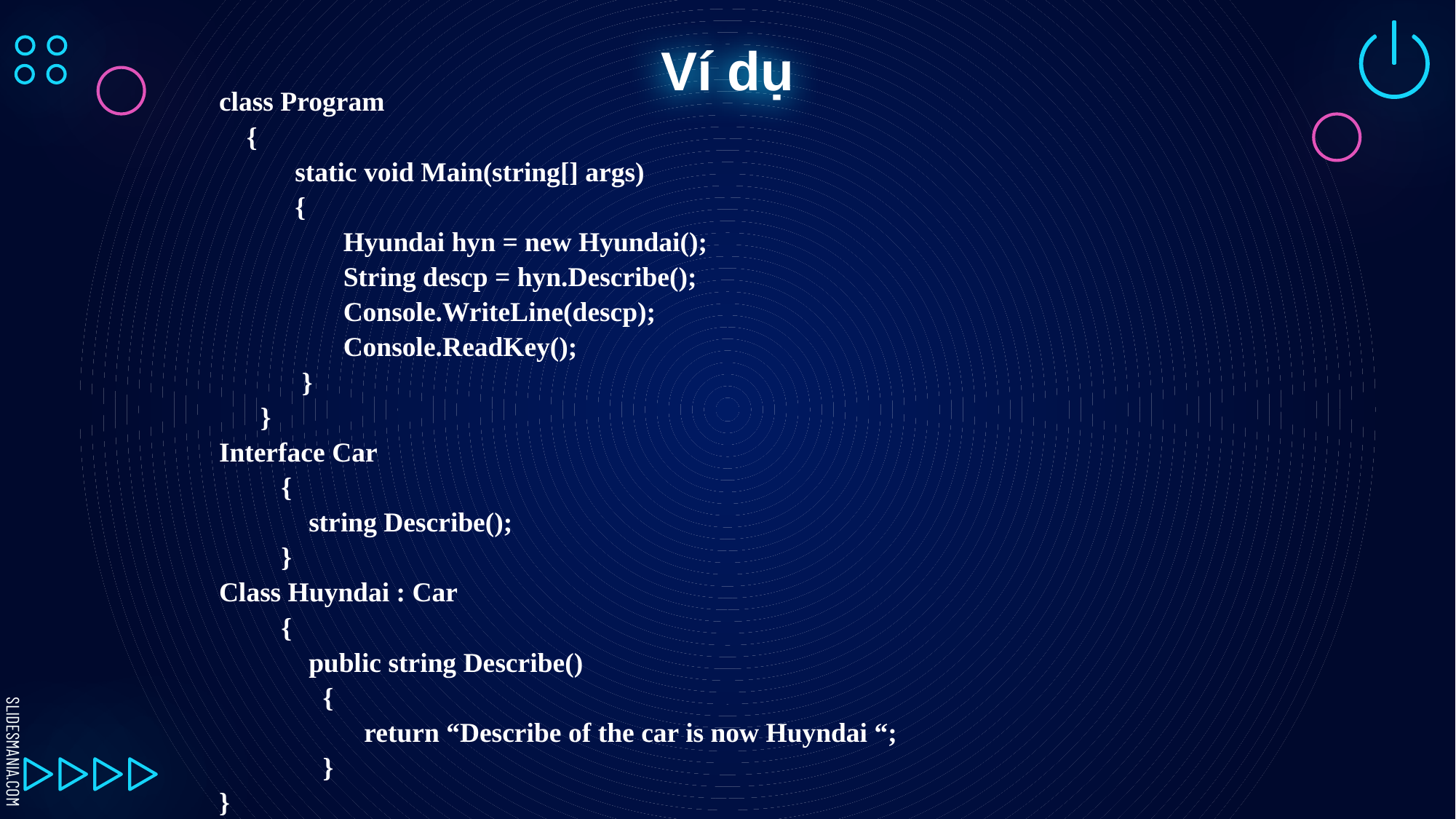

# Ví dụ
class Program
    {
           static void Main(string[] args)
           {
                  Hyundai hyn = new Hyundai();
                  String descp = hyn.Describe();
                  Console.WriteLine(descp);
                  Console.ReadKey();
            }
      }
Interface Car
         {
             string Describe();
         }
Class Huyndai : Car
         {
             public string Describe()
               {
                     return “Describe of the car is now Huyndai “;
               }
}